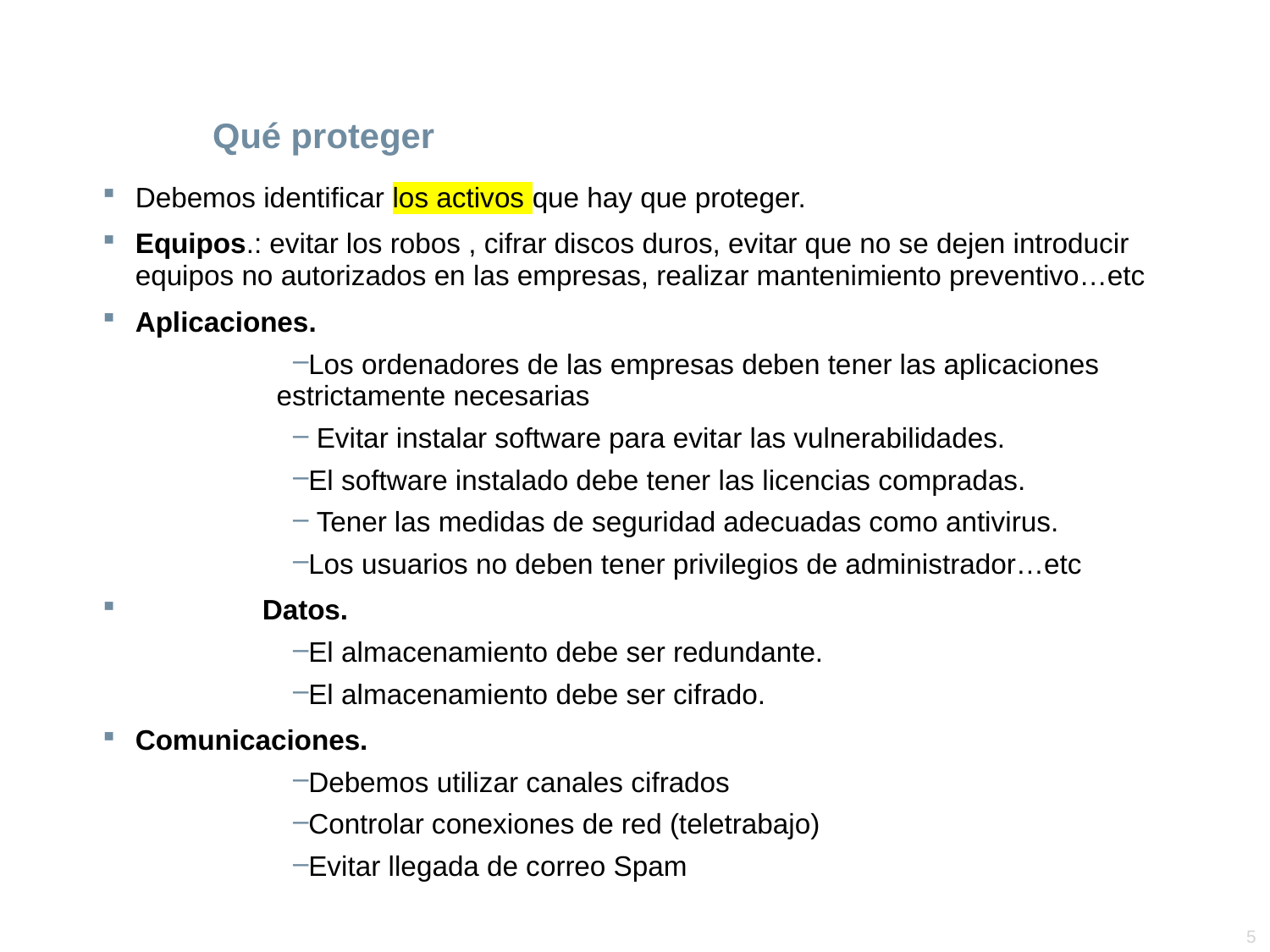

# Qué proteger
Debemos identificar los activos que hay que proteger.
Equipos.: evitar los robos , cifrar discos duros, evitar que no se dejen introducir equipos no autorizados en las empresas, realizar mantenimiento preventivo…etc
Aplicaciones.
Los ordenadores de las empresas deben tener las aplicaciones estrictamente necesarias
 Evitar instalar software para evitar las vulnerabilidades.
El software instalado debe tener las licencias compradas.
 Tener las medidas de seguridad adecuadas como antivirus.
Los usuarios no deben tener privilegios de administrador…etc
	Datos.
El almacenamiento debe ser redundante.
El almacenamiento debe ser cifrado.
Comunicaciones.
Debemos utilizar canales cifrados
Controlar conexiones de red (teletrabajo)
Evitar llegada de correo Spam